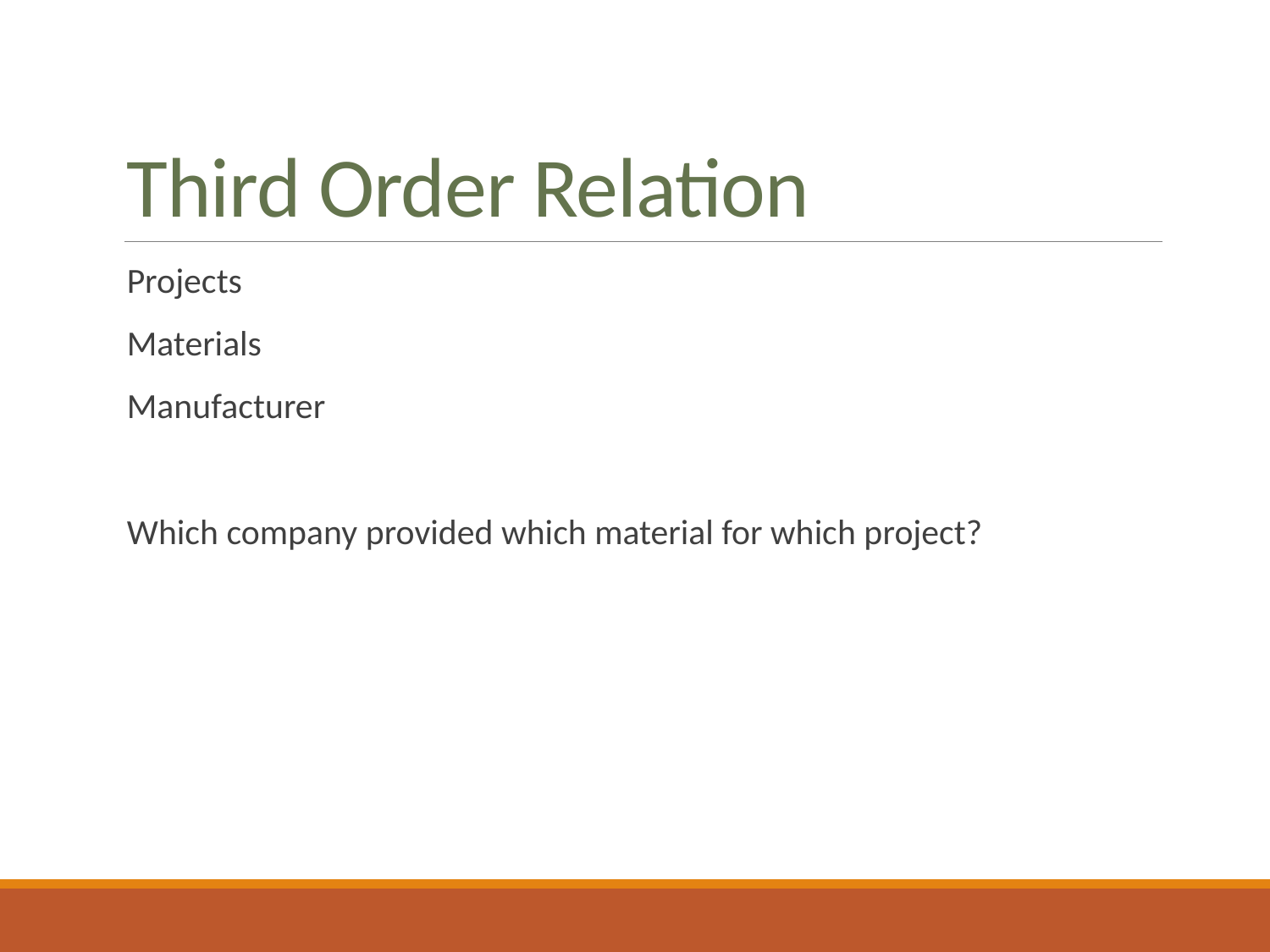

# Third Order Relation
Projects
Materials
Manufacturer

Which company provided which material for which project?